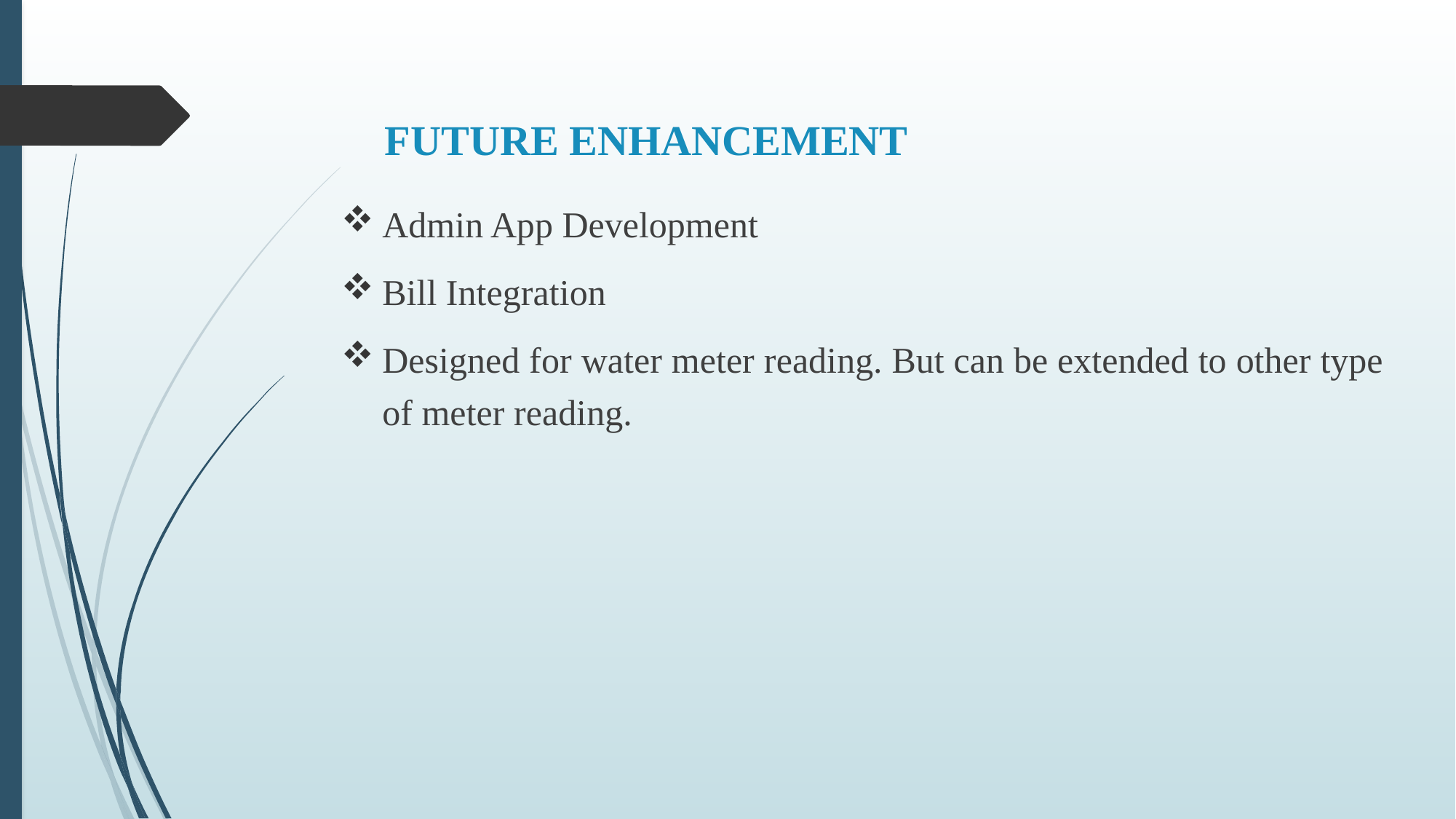

FUTURE ENHANCEMENT
Admin App Development
Bill Integration
Designed for water meter reading. But can be extended to other type of meter reading.